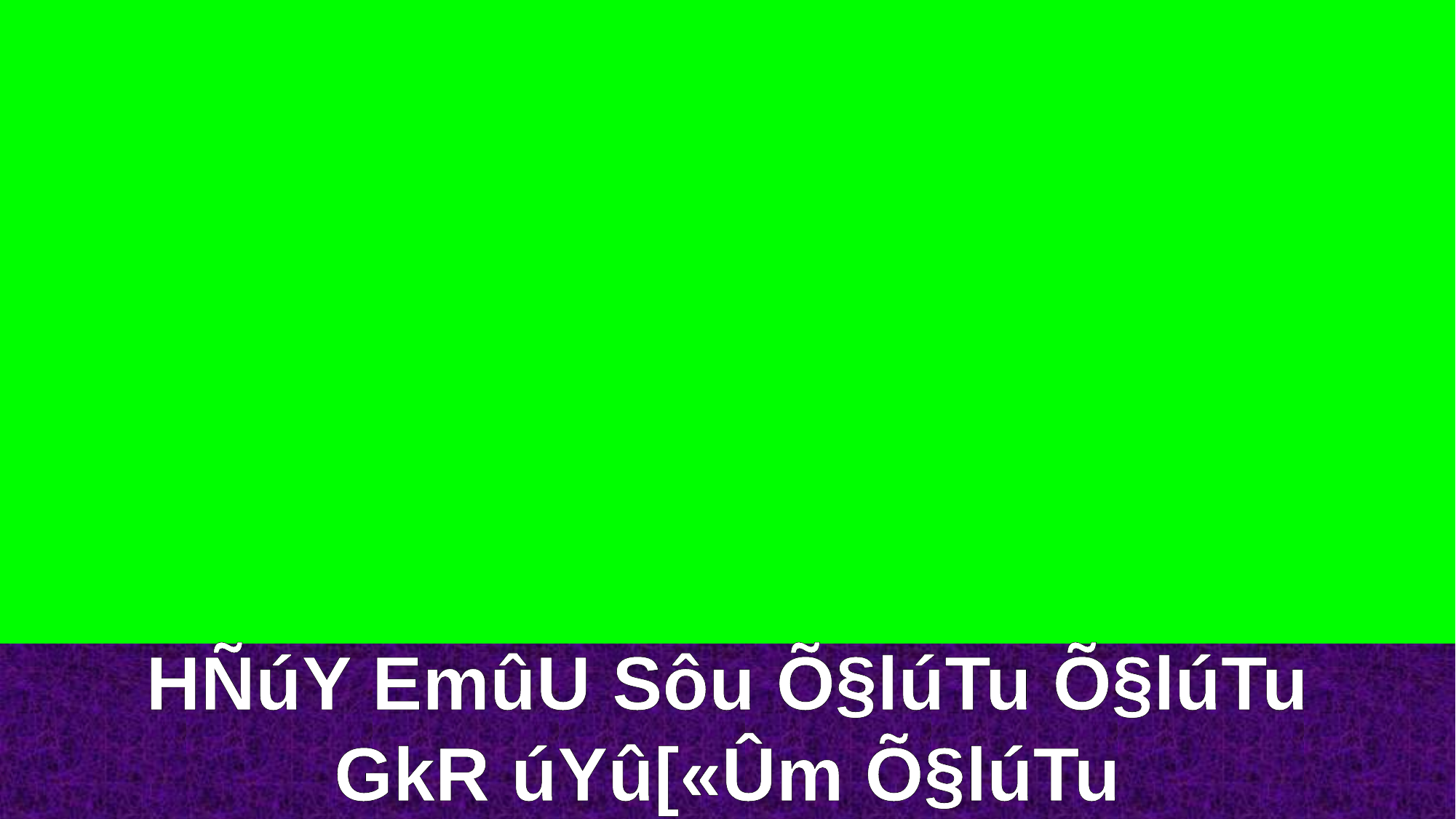

HÑúY EmûU Sôu Õ§lúTu Õ§lúTu
GkR úYû[«Ûm Õ§lúTu